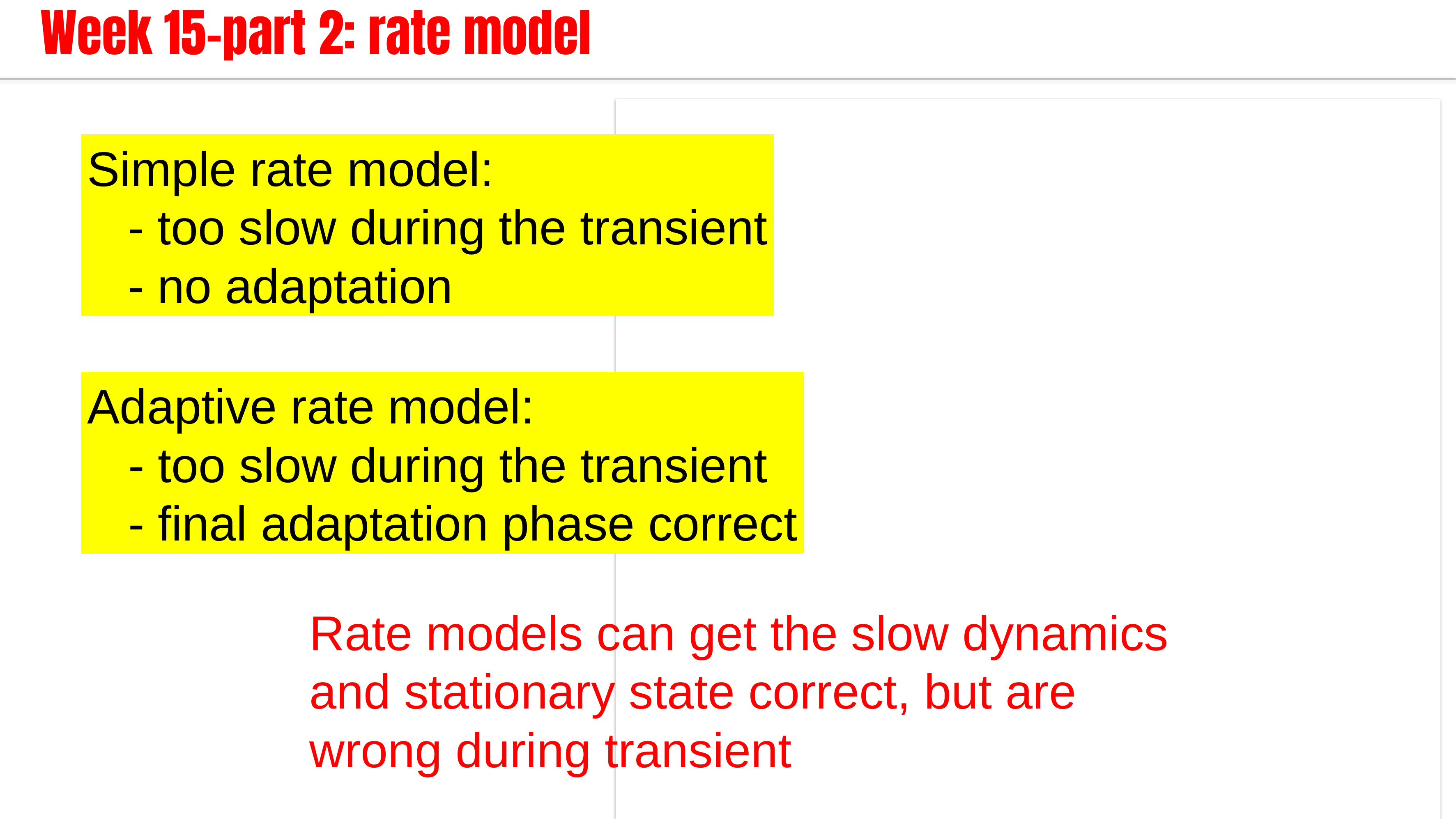

Week 15-part 2: rate model

Simple rate model:
   - too slow during the transient
   - no adaptation
Rate adapt.

Adaptive rate model:
   - too slow during the transient
   - final adaptation phase correct

optimal filter
(rate adaptation)
Benda-Herz

Rate models can get the slow dynamics and stationary state correct, but are wrong during transient